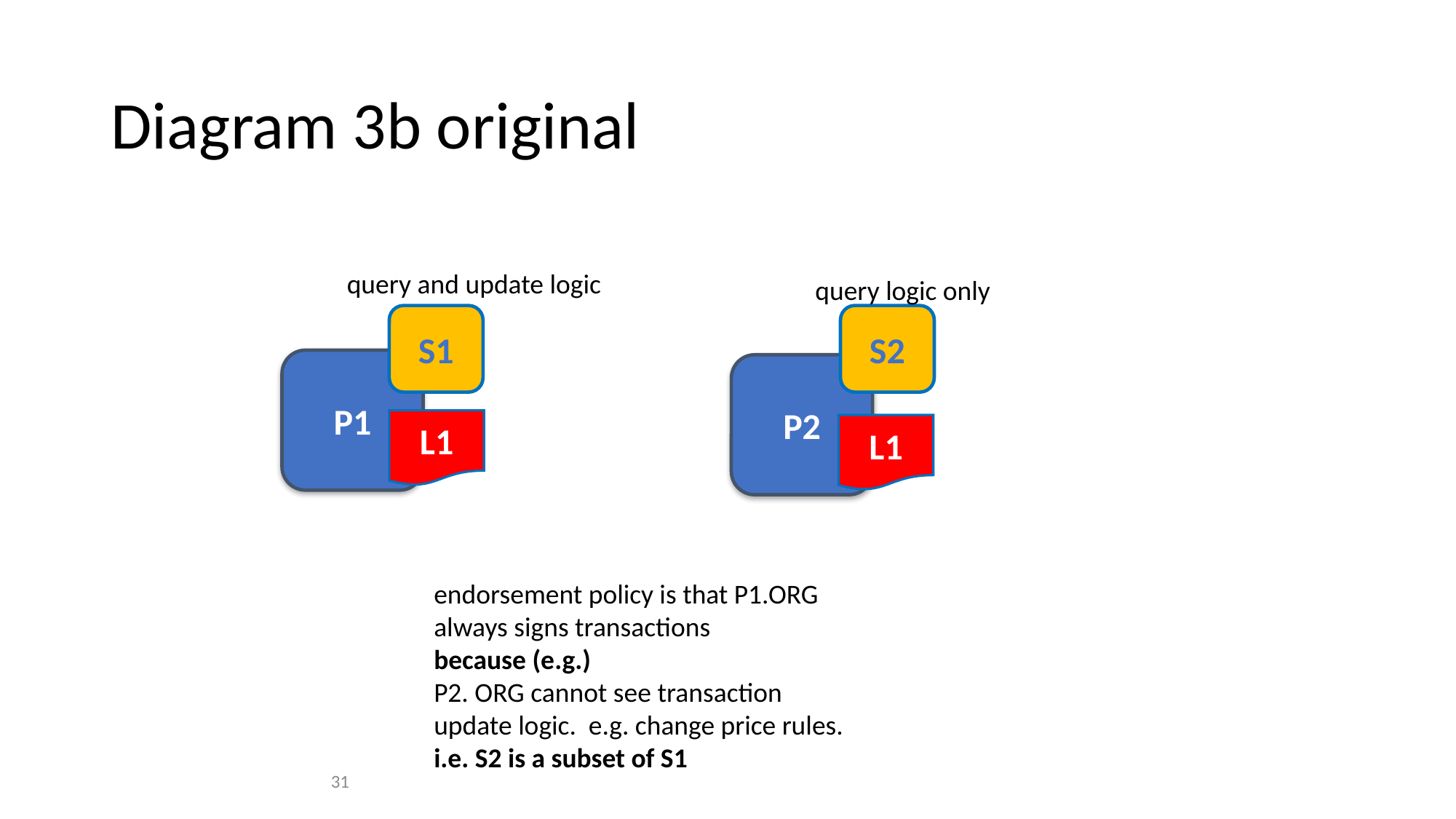

# Diagram 3b original
query and update logic
query logic only
S1
S2
P1
P2
L1
L1
endorsement policy is that P1.ORG always signs transactions
because (e.g.)
P2. ORG cannot see transaction update logic.  e.g. change price rules.
i.e. S2 is a subset of S1
31